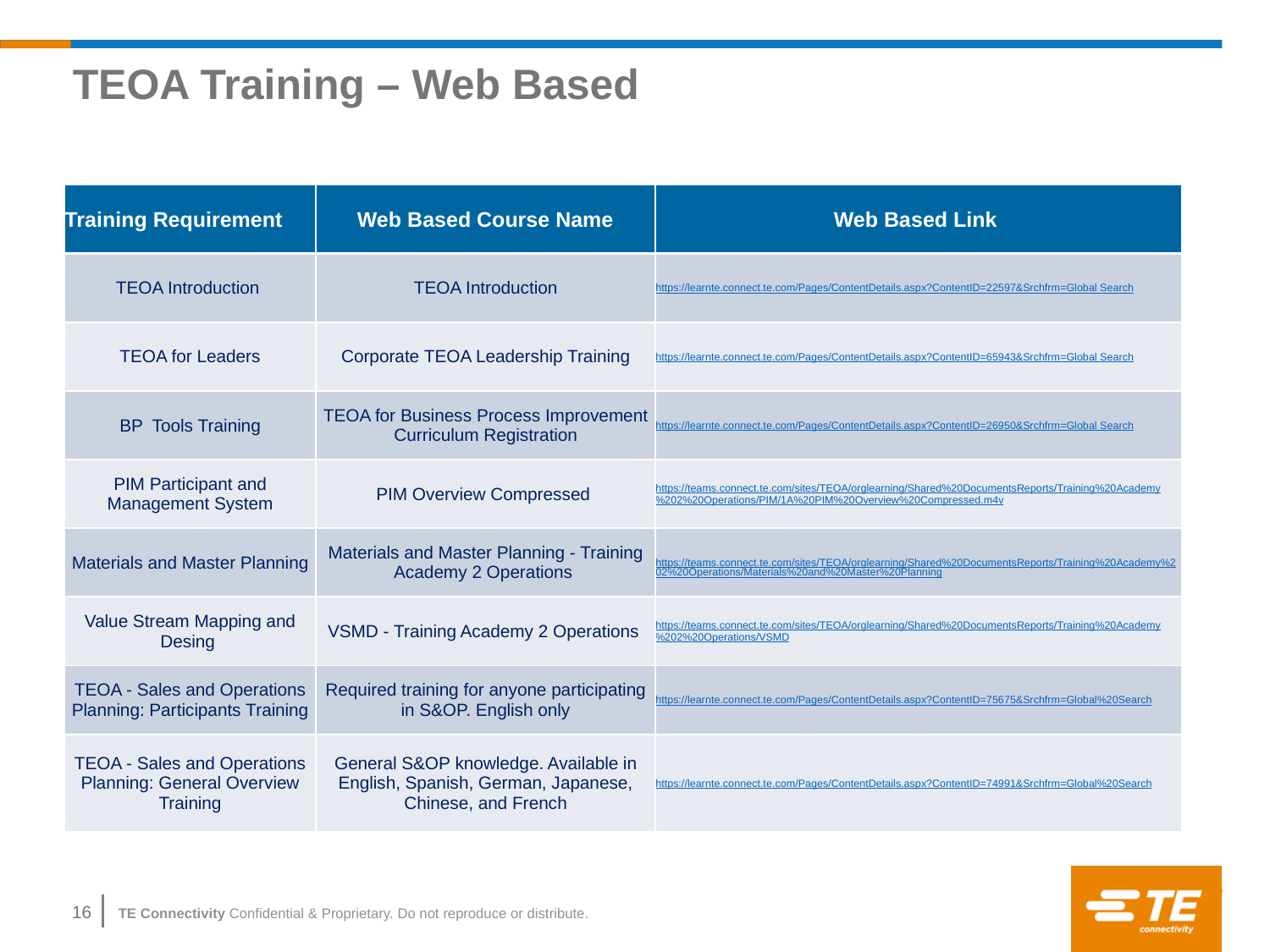

# TEOA Training – Web Based
| Training Requirement | Web Based Course Name | Web Based Link |
| --- | --- | --- |
| TEOA Introduction | TEOA Introduction | https://learnte.connect.te.com/Pages/ContentDetails.aspx?ContentID=22597&Srchfrm=Global Search |
| TEOA for Leaders | Corporate TEOA Leadership Training | https://learnte.connect.te.com/Pages/ContentDetails.aspx?ContentID=65943&Srchfrm=Global Search |
| BP Tools Training | TEOA for Business Process Improvement Curriculum Registration | https://learnte.connect.te.com/Pages/ContentDetails.aspx?ContentID=26950&Srchfrm=Global Search |
| PIM Participant and Management System | PIM Overview Compressed | https://teams.connect.te.com/sites/TEOA/orglearning/Shared%20DocumentsReports/Training%20Academy%202%20Operations/PIM/1A%20PIM%20Overview%20Compressed.m4v |
| Materials and Master Planning | Materials and Master Planning - Training Academy 2 Operations | https://teams.connect.te.com/sites/TEOA/orglearning/Shared%20DocumentsReports/Training%20Academy%202%20Operations/Materials%20and%20Master%20Planning |
| Value Stream Mapping and Desing | VSMD - Training Academy 2 Operations | https://teams.connect.te.com/sites/TEOA/orglearning/Shared%20DocumentsReports/Training%20Academy%202%20Operations/VSMD |
| TEOA - Sales and Operations Planning: Participants Training | Required training for anyone participating in S&OP. English only | https://learnte.connect.te.com/Pages/ContentDetails.aspx?ContentID=75675&Srchfrm=Global%20Search |
| TEOA - Sales and Operations Planning: General Overview Training | General S&OP knowledge. Available in English, Spanish, German, Japanese, Chinese, and French | https://learnte.connect.te.com/Pages/ContentDetails.aspx?ContentID=74991&Srchfrm=Global%20Search |
16